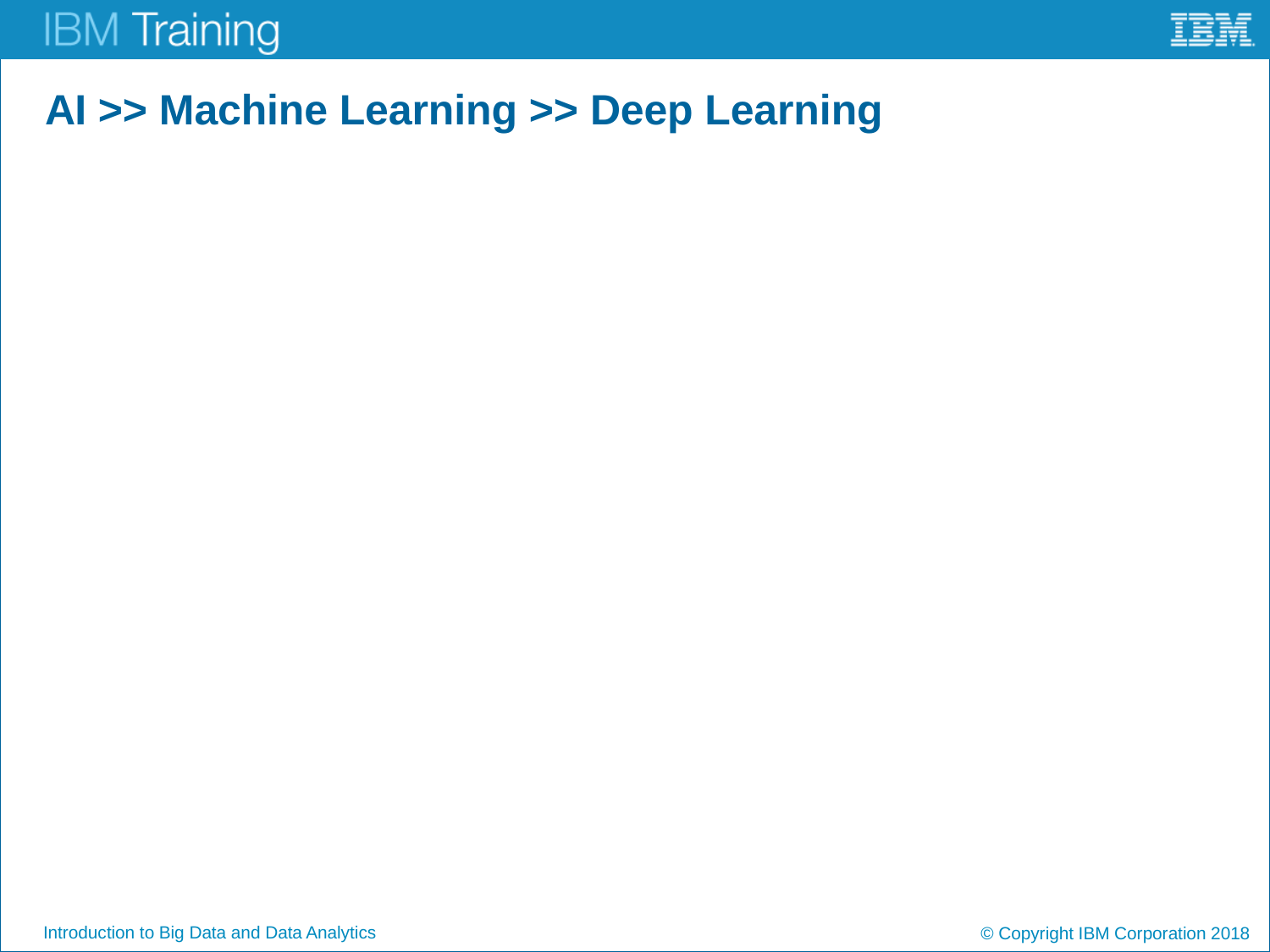

# AI >> Machine Learning >> Deep Learning